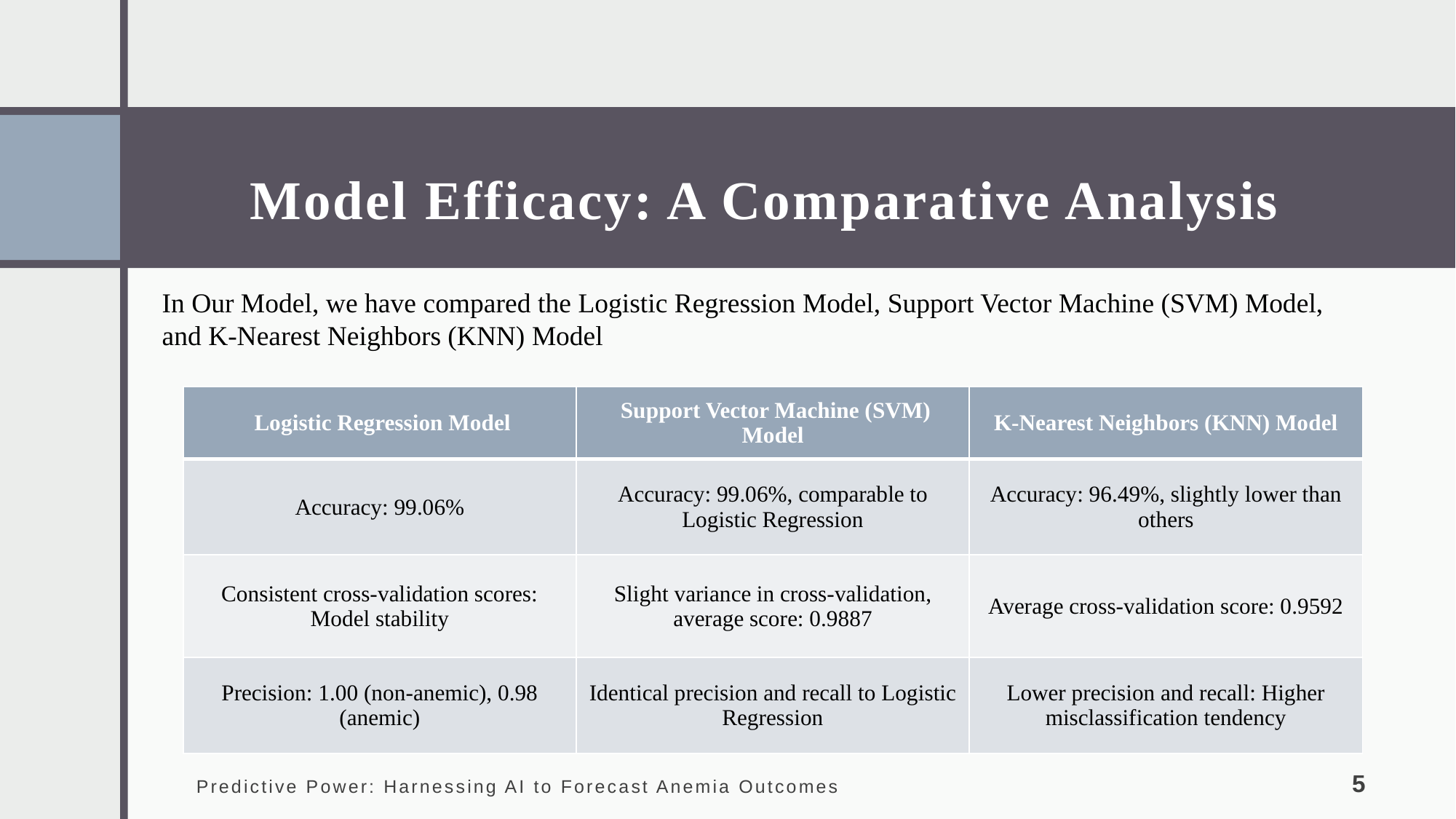

# Model Efficacy: A Comparative Analysis
In Our Model, we have compared the Logistic Regression Model, Support Vector Machine (SVM) Model, and K-Nearest Neighbors (KNN) Model
| Logistic Regression Model | Support Vector Machine (SVM) Model | K-Nearest Neighbors (KNN) Model |
| --- | --- | --- |
| Accuracy: 99.06% | Accuracy: 99.06%, comparable to Logistic Regression | Accuracy: 96.49%, slightly lower than others |
| Consistent cross-validation scores: Model stability | Slight variance in cross-validation, average score: 0.9887 | Average cross-validation score: 0.9592 |
| Precision: 1.00 (non-anemic), 0.98 (anemic) | Identical precision and recall to Logistic Regression | Lower precision and recall: Higher misclassification tendency |
5
Predictive Power: Harnessing AI to Forecast Anemia Outcomes